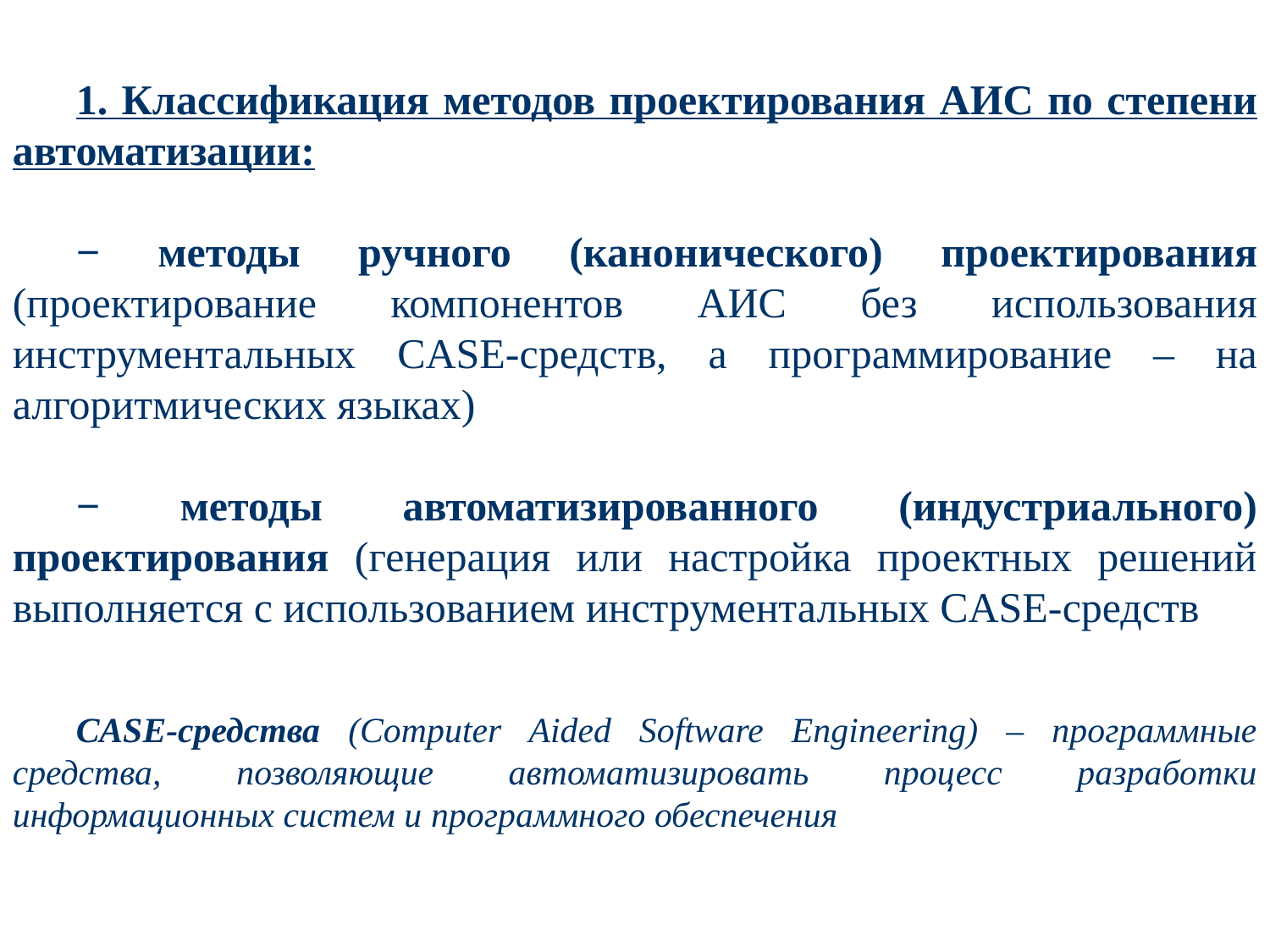

1. Классификация методов проектирования АИС по степени автоматизации:

− методы ручного (канонического) проектирования (проектирование компонентов АИС без использования инструментальных CASE-средств, а программирование – на алгоритмических языках)

− методы автоматизированного (индустриального) проектирования (генерация или настройка проектных решений выполняется с использованием инструментальных CASE-средств
CASE-средства (Computer Aided Software Engineering) – программные средства, позволяющие автоматизировать процесс разработки информационных систем и программного обеспечения